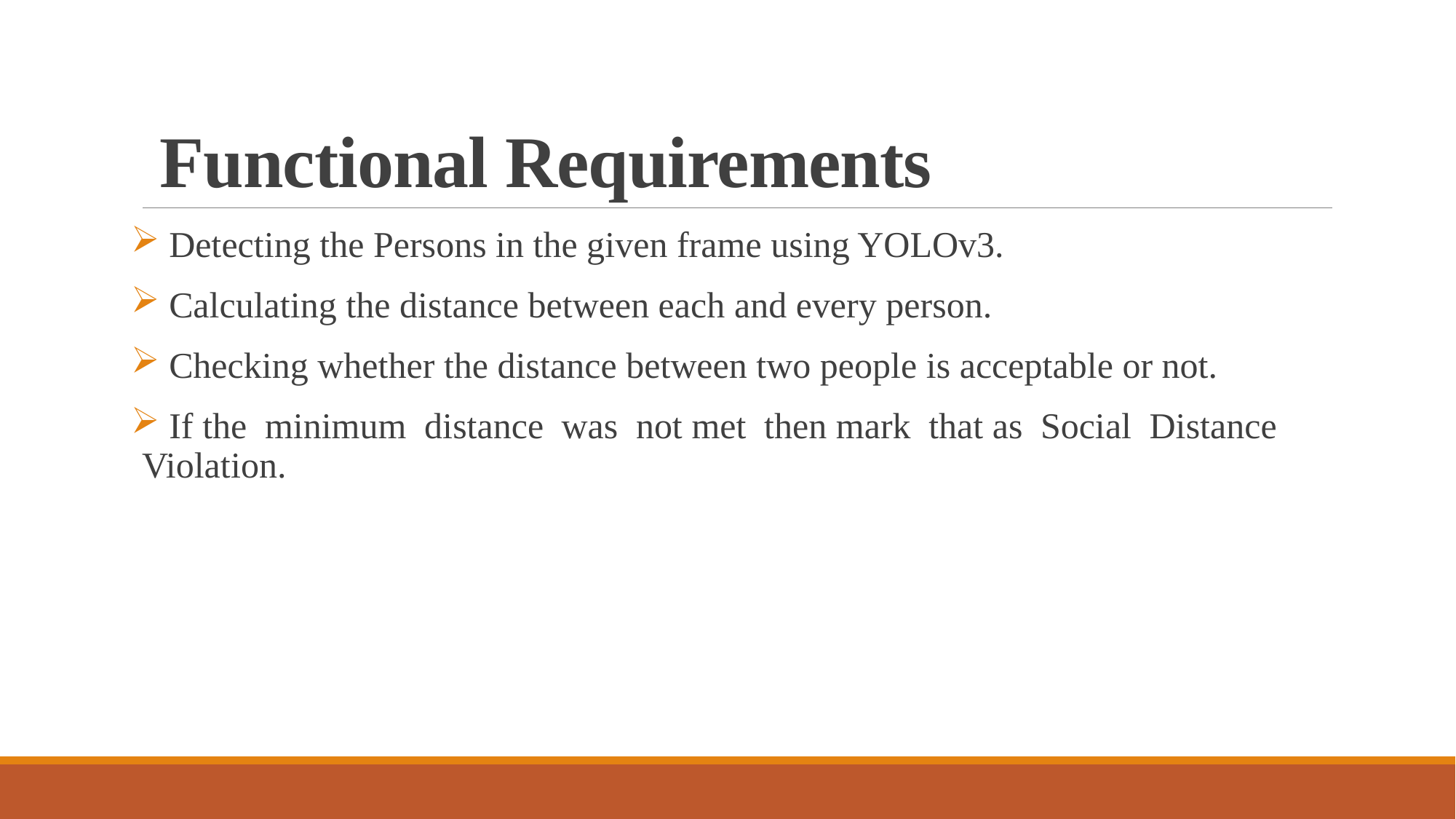

# Functional Requirements
 Detecting the Persons in the given frame using YOLOv3.
 Calculating the distance between each and every person.
 Checking whether the distance between two people is acceptable or not.
 If the minimum distance was not met then mark that as Social Distance    Violation.